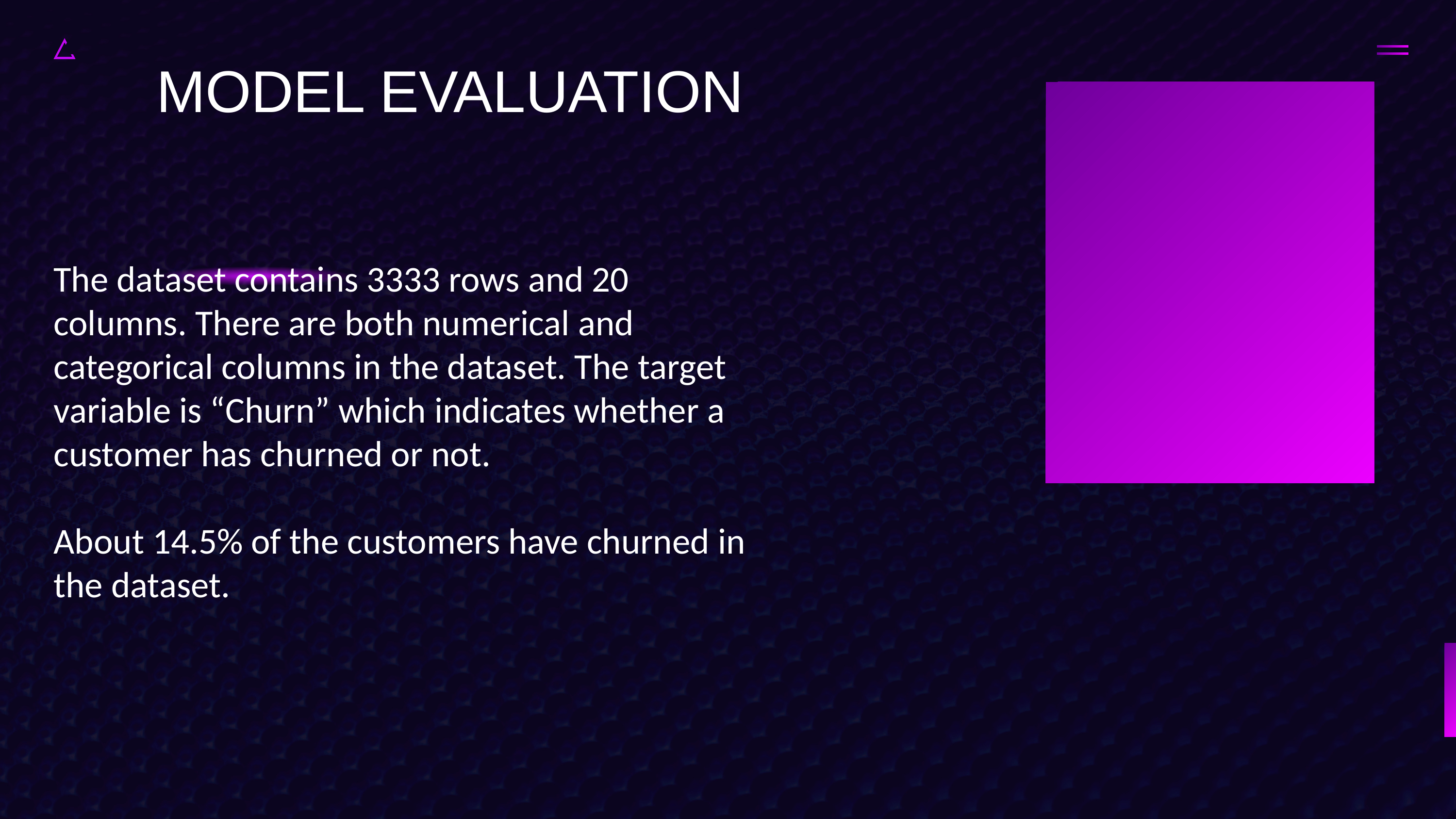

MODEL EVALUATION

The dataset contains 3333 rows and 20 columns. There are both numerical and categorical columns in the dataset. The target variable is “Churn” which indicates whether a customer has churned or not.

About 14.5% of the customers have churned in the dataset.